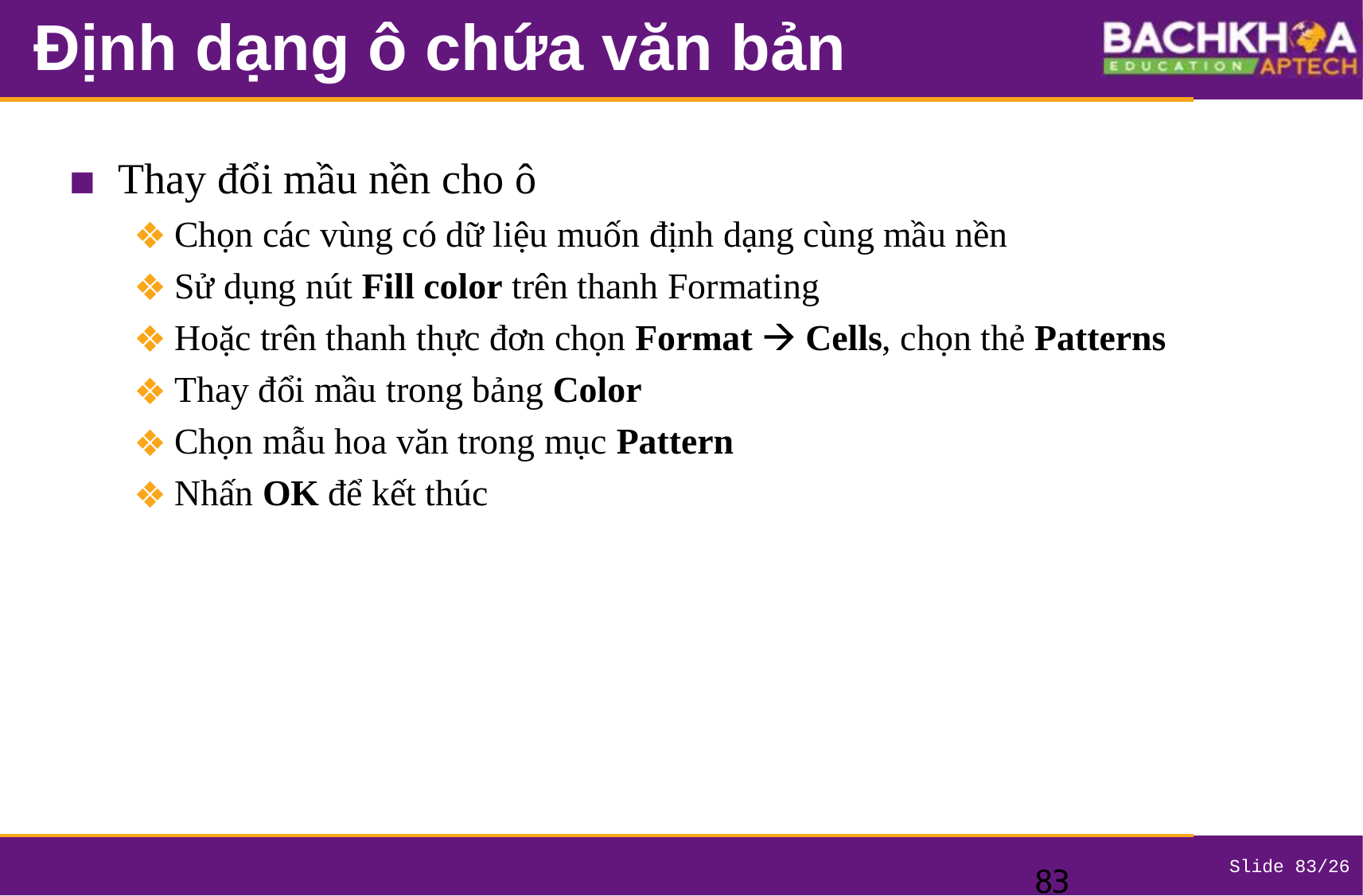

# Định dạng ô chứa văn bản
Thay đổi mầu nền cho ô
Chọn các vùng có dữ liệu muốn định dạng cùng mầu nền
Sử dụng nút Fill color trên thanh Formating
Hoặc trên thanh thực đơn chọn Format 🡪 Cells, chọn thẻ Patterns
Thay đổi mầu trong bảng Color
Chọn mẫu hoa văn trong mục Pattern
Nhấn OK để kết thúc

83